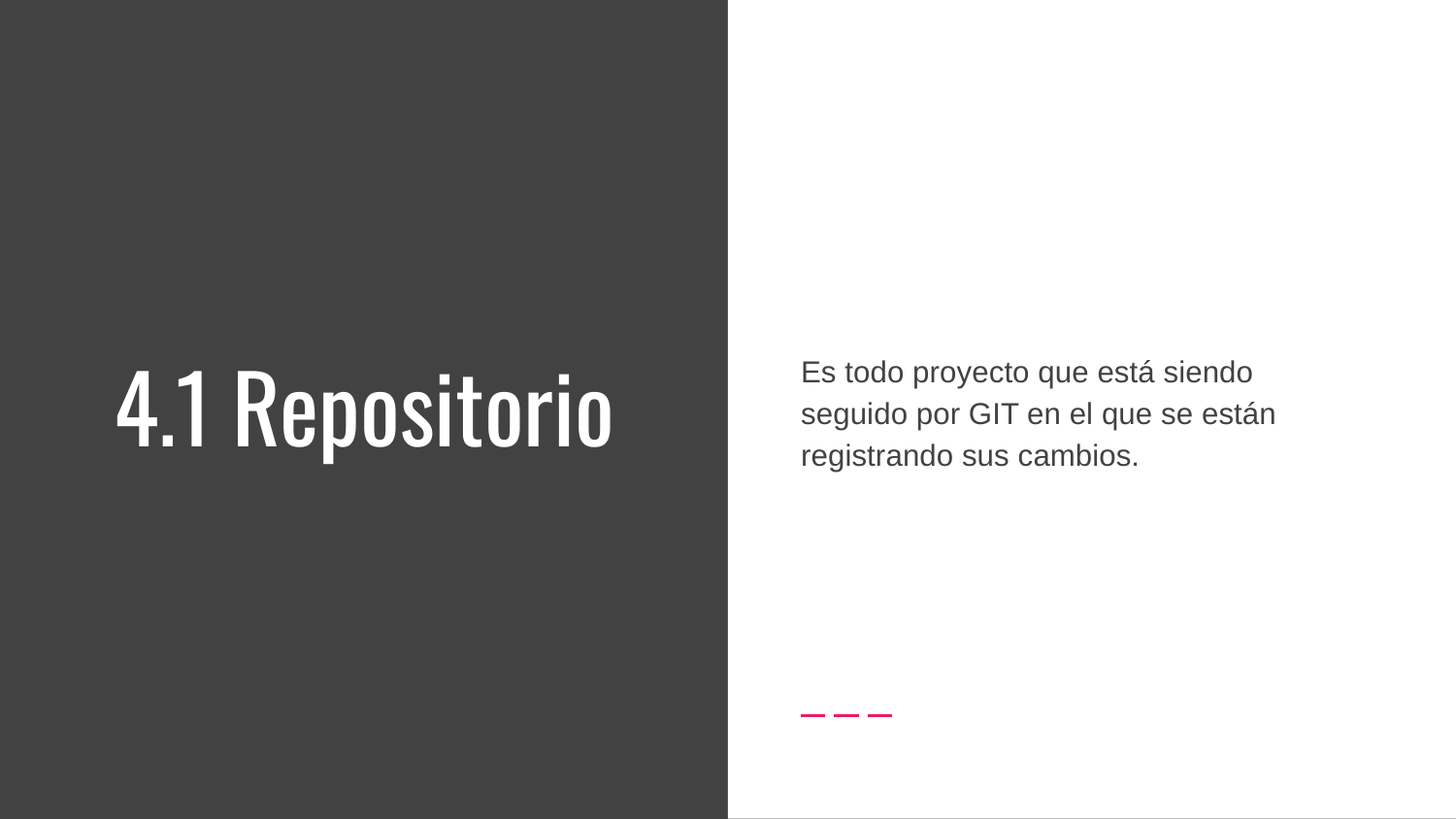

Es todo proyecto que está siendo seguido por GIT en el que se están registrando sus cambios.
# 4.1 Repositorio